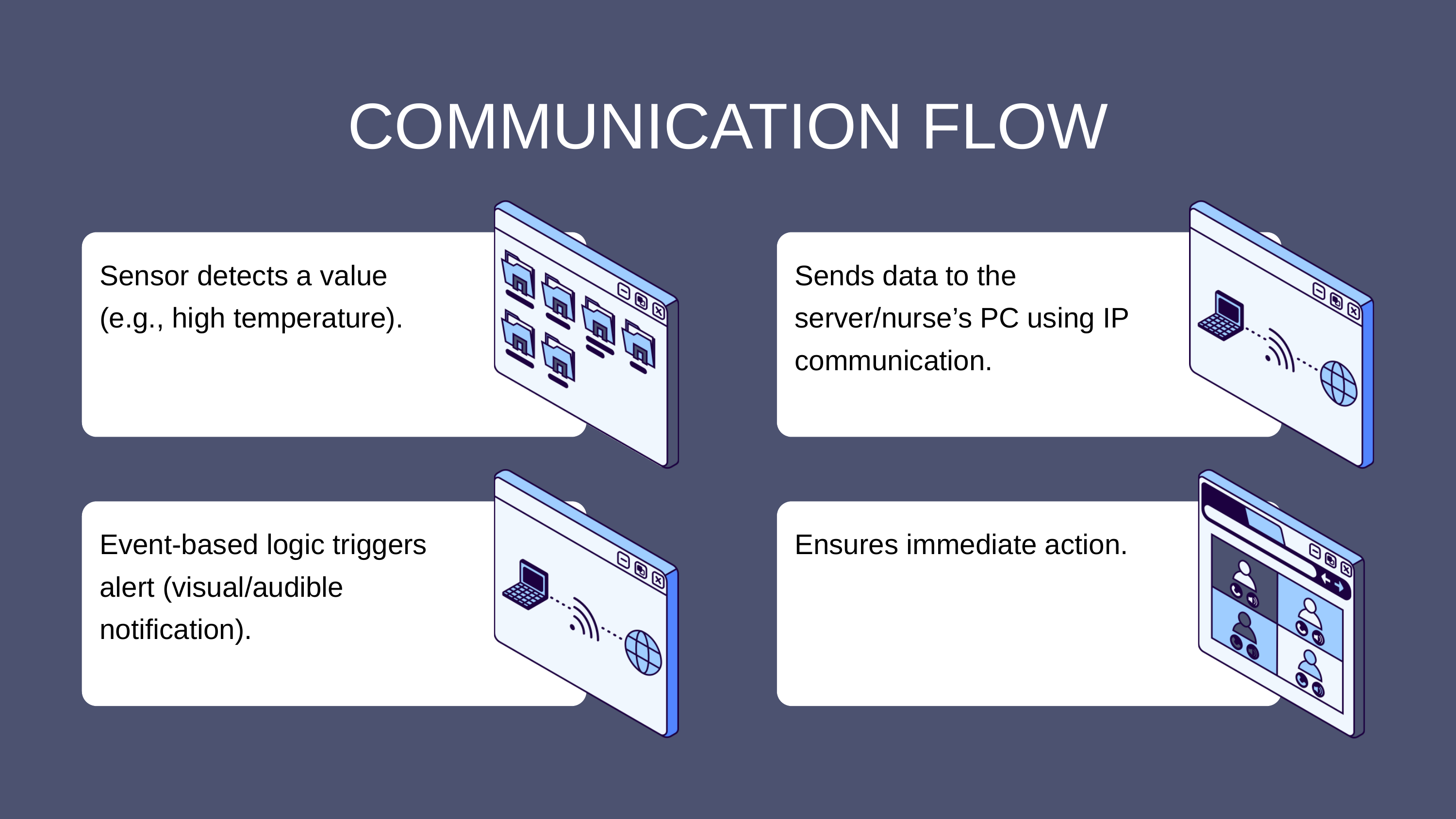

COMMUNICATION FLOW

Sensor detects a value (e.g., high temperature).

Sends data to the server/nurse’s PC using IP communication.

Event-based logic triggers alert (visual/audible notification).
Ensures immediate action.